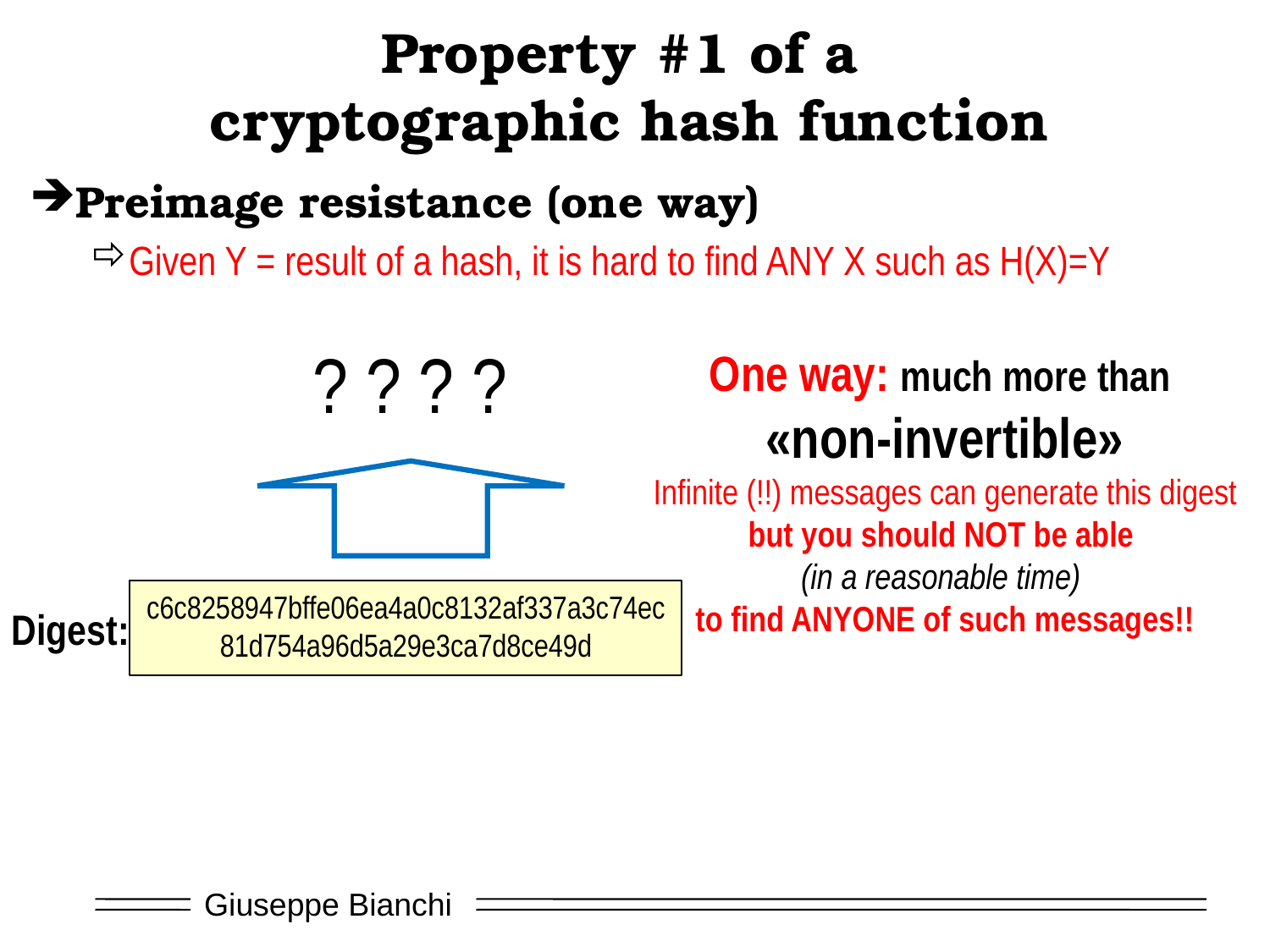

# Property #1 of a cryptographic hash function
Preimage resistance (one way)
Given Y = result of a hash, it is hard to find ANY X such as H(X)=Y
? ? ? ?
One way: much more than
«non-invertible»
Infinite (!!) messages can generate this digest
but you should NOT be able
(in a reasonable time)
to find ANYONE of such messages!!

c6c8258947bffe06ea4a0c8132af337a3c74ec81d754a96d5a29e3ca7d8ce49d
Digest: